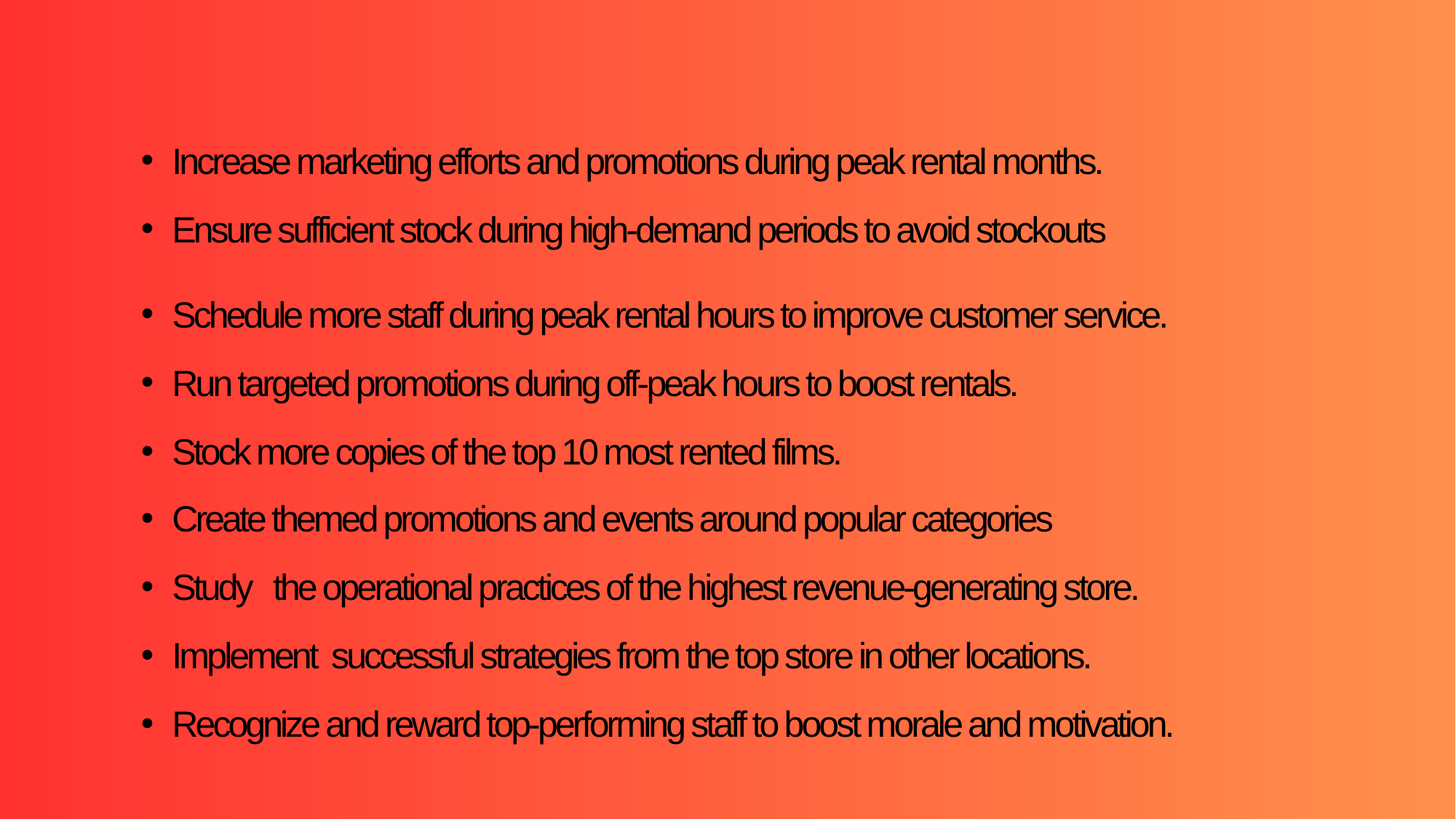

Increase marketing efforts and promotions during peak rental months.

Ensure sufficient stock during high-demand periods to avoid stockouts

Schedule more staff during peak rental hours to improve customer service.

Run targeted promotions during off-peak hours to boost rentals.

Stock more copies of the top 10 most rented films.

Create themed promotions and events around popular categories

Study   the operational practices of the highest revenue-generating store.

Implement  successful strategies from the top store in other locations.

Recognize and reward top-performing staff to boost morale and motivation.